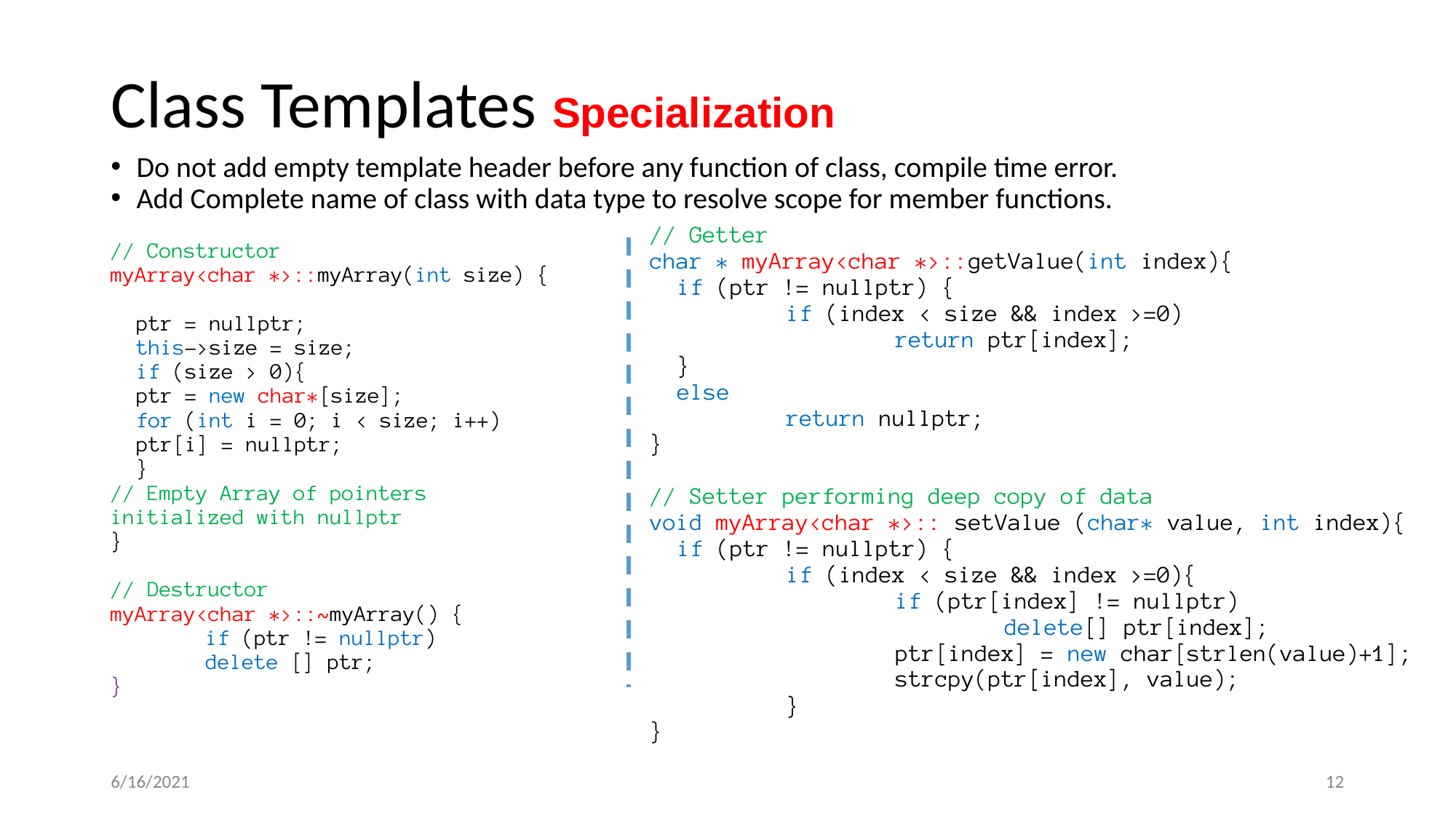

# Class Templates Specialization
Do not add empty template header before any function of class, compile time error.
Add Complete name of class with data type to resolve scope for member functions.

// Constructor
myArray<char *>::myArray(int size) {

	ptr = nullptr;
	this->size = size;
	if (size > 0){
		ptr = new char*[size];
		for (int i = 0; i < size; i++)
		ptr[i] = nullptr;
	}
// Empty Array of pointers
initialized with nullptr
}

// Destructor
myArray<char *>::~myArray() {
	if (ptr != nullptr)
		delete [] ptr;
}
// Getter
char * myArray<char *>::getValue(int index){
	if (ptr != nullptr) {
		if (index < size && index >=0)
			return ptr[index];
	}
	else
		return nullptr;
}

// Setter performing deep copy of data
void myArray<char *>:: setValue (char* value, int index){
	if (ptr != nullptr) {
		if (index < size && index >=0){
			if (ptr[index] != nullptr)
				delete[] ptr[index];
			ptr[index] = new char[strlen(value)+1];
			strcpy(ptr[index], value);
		}
}

6/16/2021
12